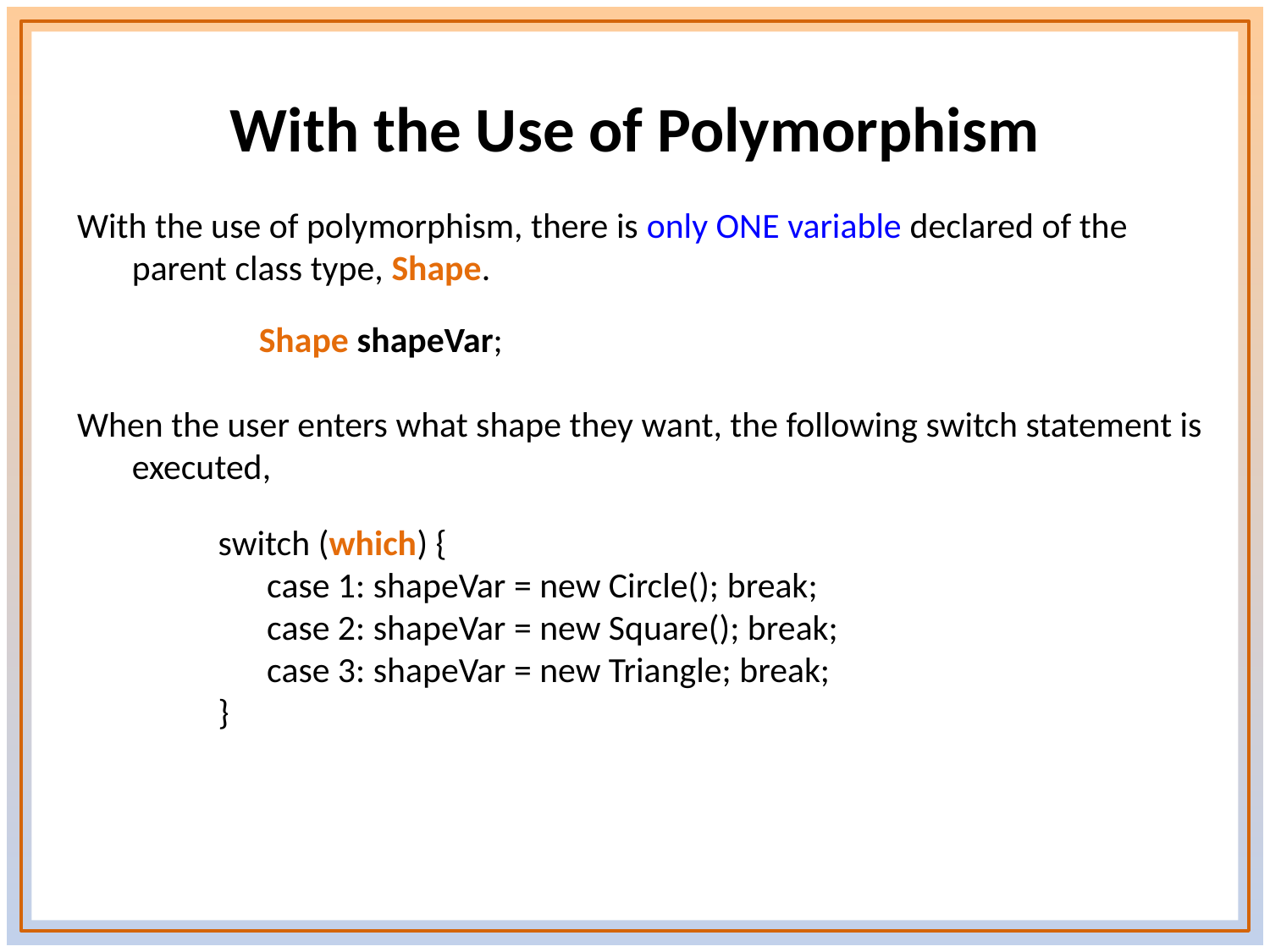

With the Use of Polymorphism

With the use of polymorphism, there is only ONE variable declared of the parent class type, Shape.

		Shape shapeVar;

When the user enters what shape they want, the following switch statement is executed,

	switch (which) {
		case 1: shapeVar = new Circle(); break;
		case 2: shapeVar = new Square(); break;
		case 3: shapeVar = new Triangle; break;
	}

42